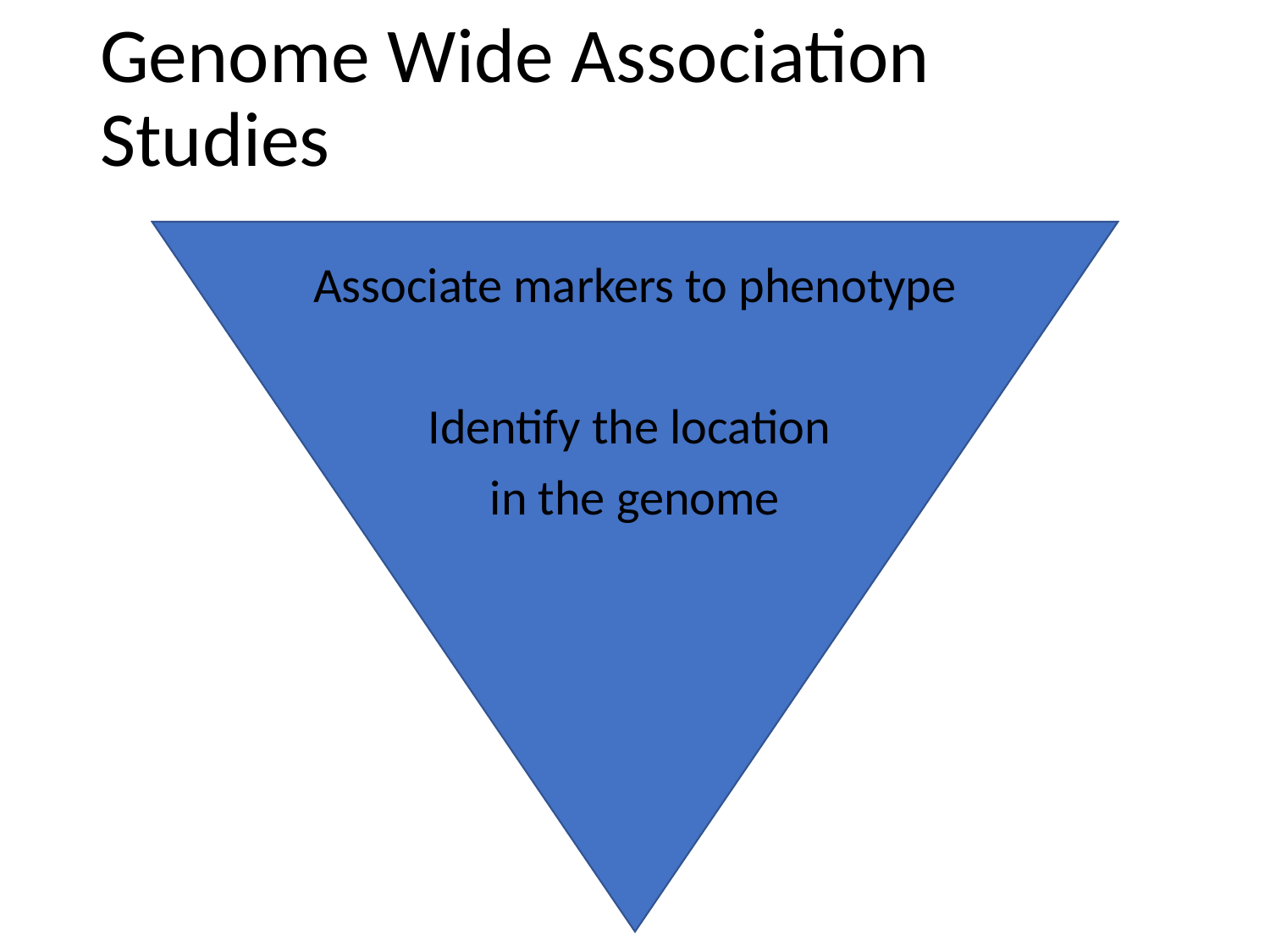

# Genome Wide Association Studies

Associate markers to phenotype

Identify the location
in the genome